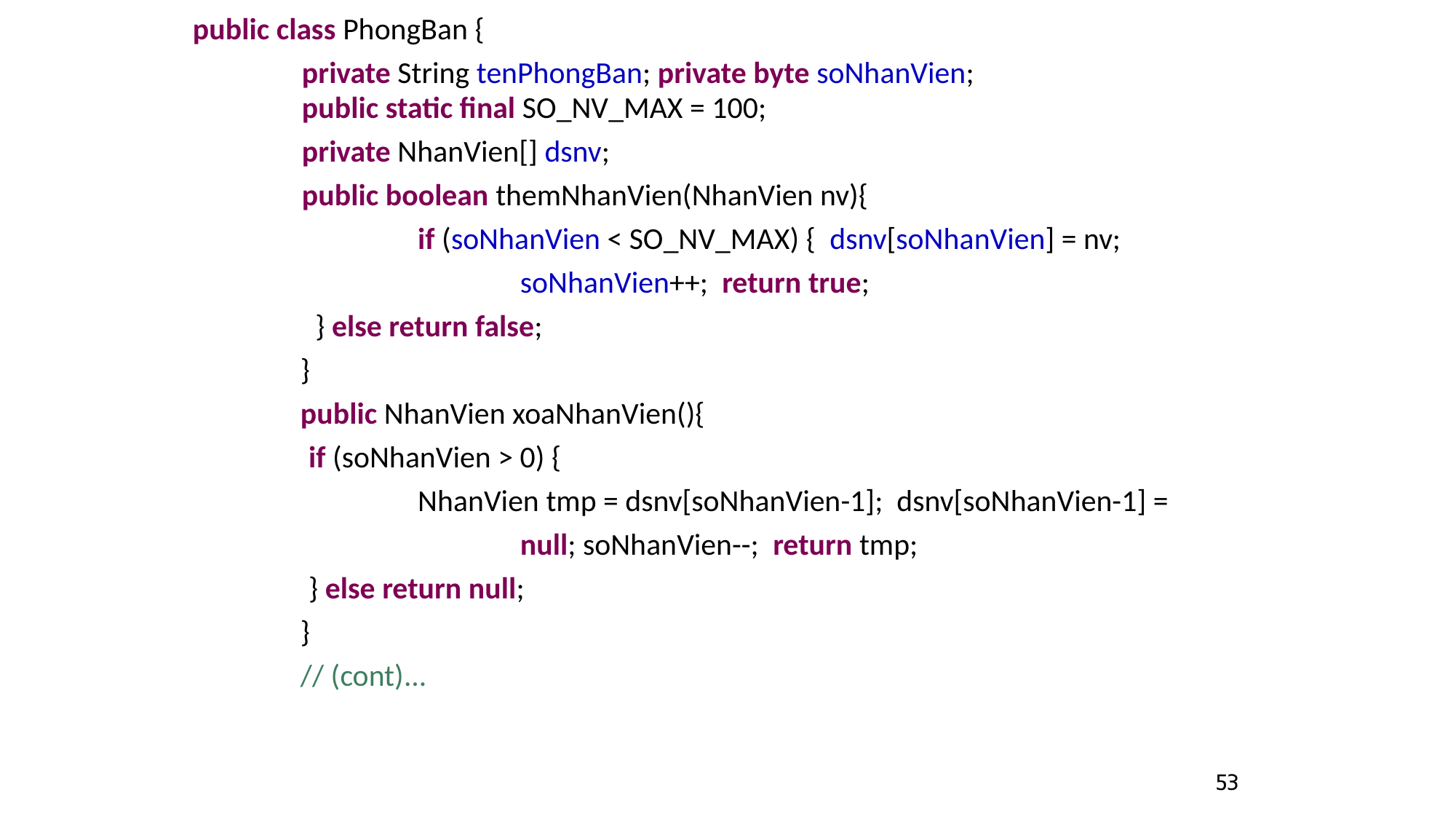

# public class PhongBan {
private String tenPhongBan; private byte soNhanVien;
public static final SO_NV_MAX = 100;
private NhanVien[] dsnv;
public boolean themNhanVien(NhanVien nv){
if (soNhanVien < SO_NV_MAX) {  dsnv[soNhanVien] = nv; soNhanVien++;  return true;
} else return false;
}
public NhanVien xoaNhanVien(){
if (soNhanVien > 0) {
NhanVien tmp = dsnv[soNhanVien-1];  dsnv[soNhanVien-1] = null; soNhanVien--;  return tmp;
} else return null;
}
// (cont)...
53